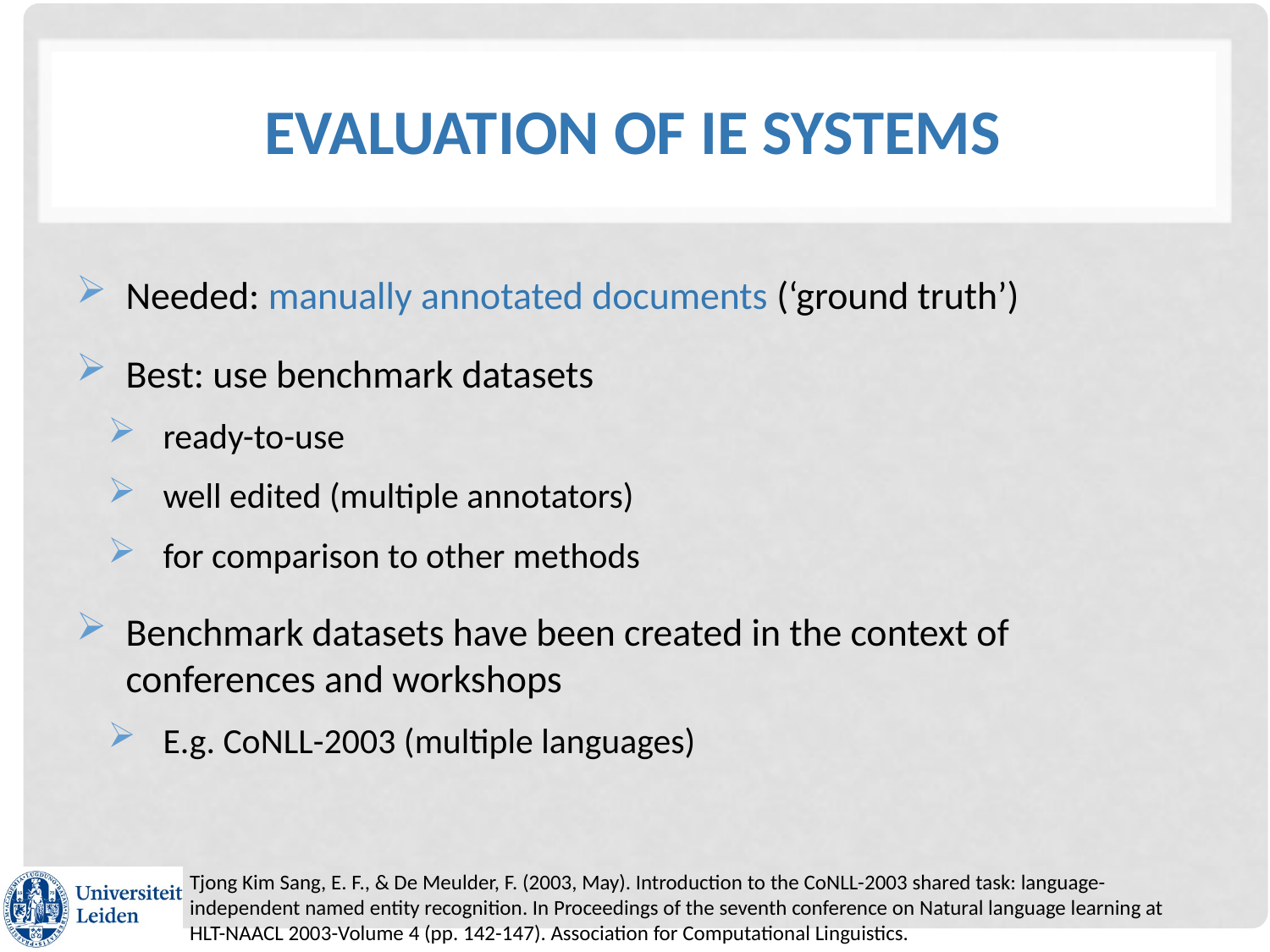

# Evaluation of IE systems
Needed: manually annotated documents (‘ground truth’)
Best: use benchmark datasets
ready-to-use
well edited (multiple annotators)
for comparison to other methods
Benchmark datasets have been created in the context of conferences and workshops
E.g. CoNLL-2003 (multiple languages)

Tjong Kim Sang, E. F., & De Meulder, F. (2003, May). Introduction to the CoNLL-2003 shared task: language-independent named entity recognition. In Proceedings of the seventh conference on Natural language learning at HLT-NAACL 2003-Volume 4 (pp. 142-147). Association for Computational Linguistics.